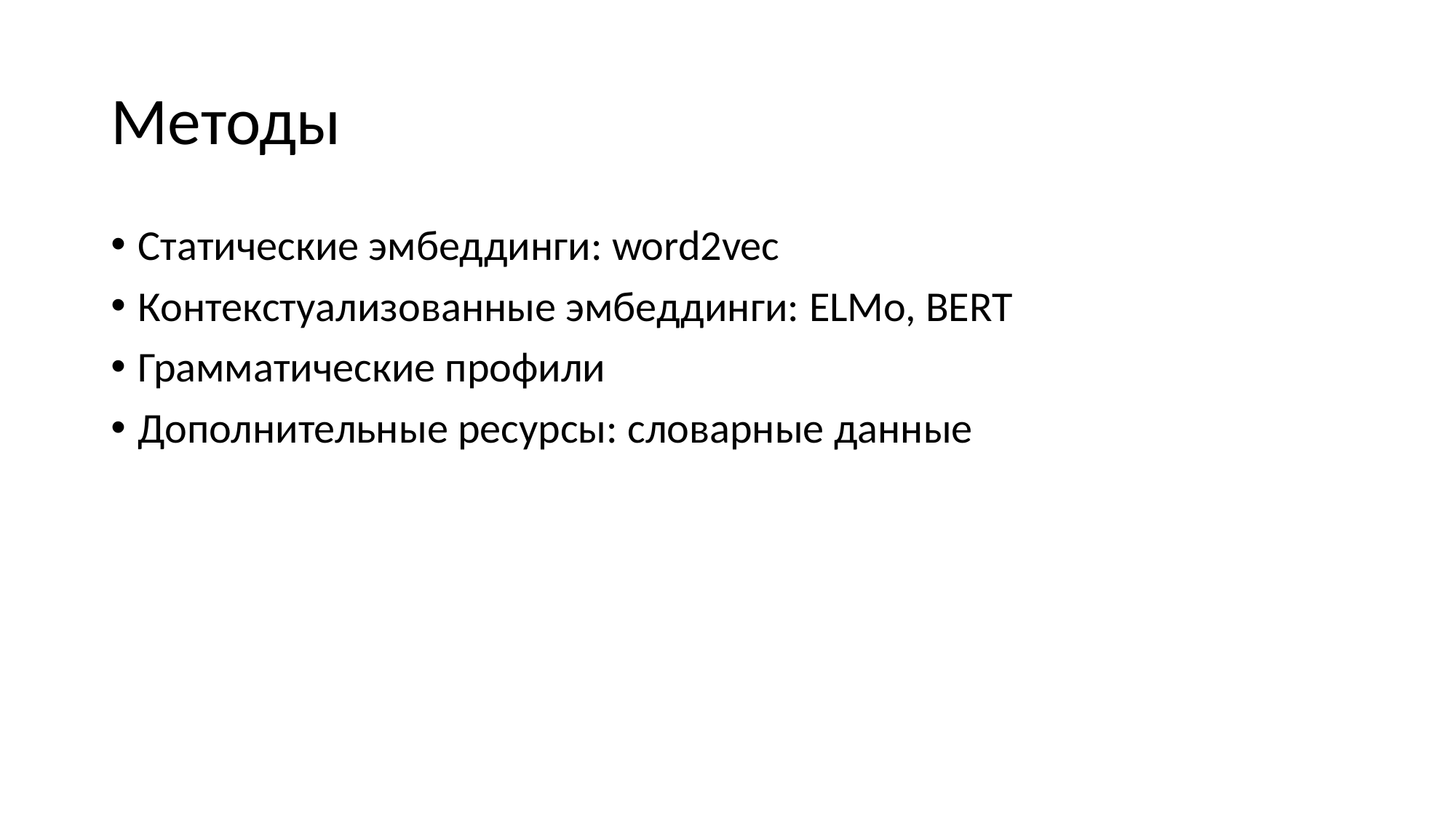

# Методы
Статические эмбеддинги: word2vec
Контекстуализованные эмбеддинги: ELMo, BERT
Грамматические профили
Дополнительные ресурсы: словарные данные